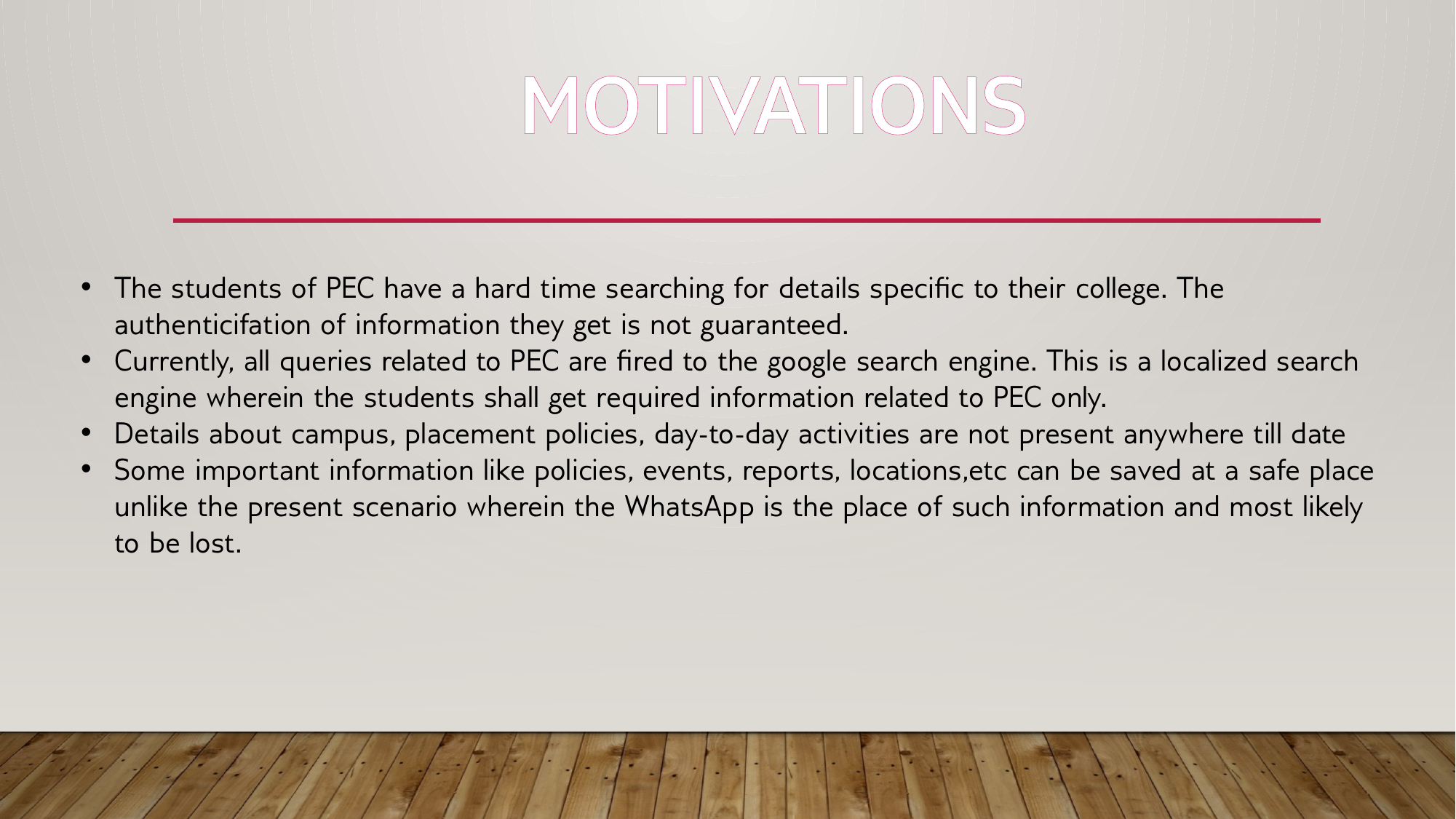

MOTIVATIONS
The students of PEC have a hard time searching for details specific to their college. The authenticifation of information they get is not guaranteed.
Currently, all queries related to PEC are fired to the google search engine. This is a localized search engine wherein the students shall get required information related to PEC only.
Details about campus, placement policies, day-to-day activities are not present anywhere till date
Some important information like policies, events, reports, locations,etc can be saved at a safe place unlike the present scenario wherein the WhatsApp is the place of such information and most likely to be lost.